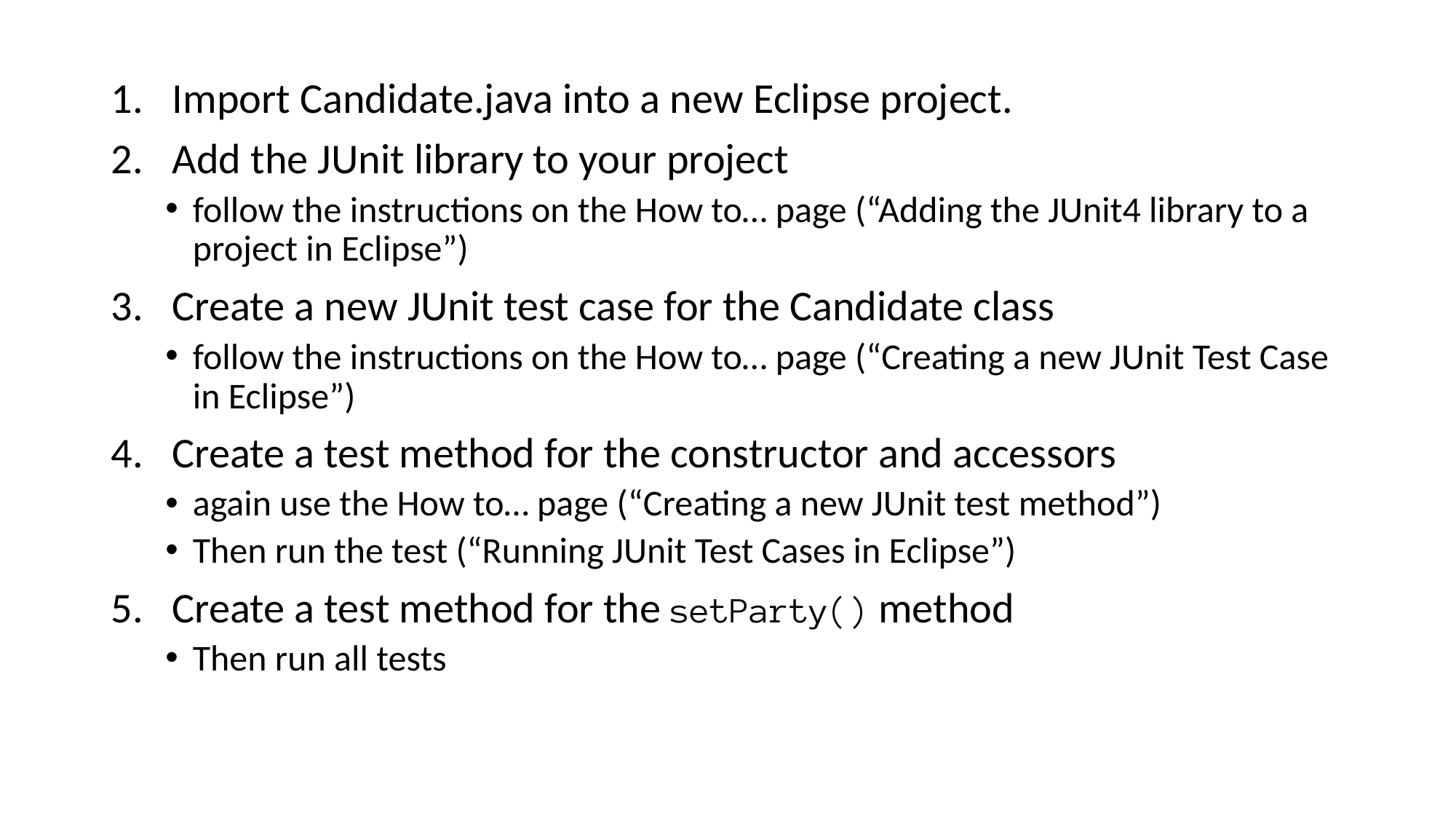

Import Candidate.java into a new Eclipse project.
Add the JUnit library to your project
follow the instructions on the How to… page (“Adding the JUnit4 library to a project in Eclipse”)
Create a new JUnit test case for the Candidate class
follow the instructions on the How to… page (“Creating a new JUnit Test Case in Eclipse”)
Create a test method for the constructor and accessors
again use the How to… page (“Creating a new JUnit test method”)
Then run the test (“Running JUnit Test Cases in Eclipse”)
Create a test method for the setParty() method
Then run all tests